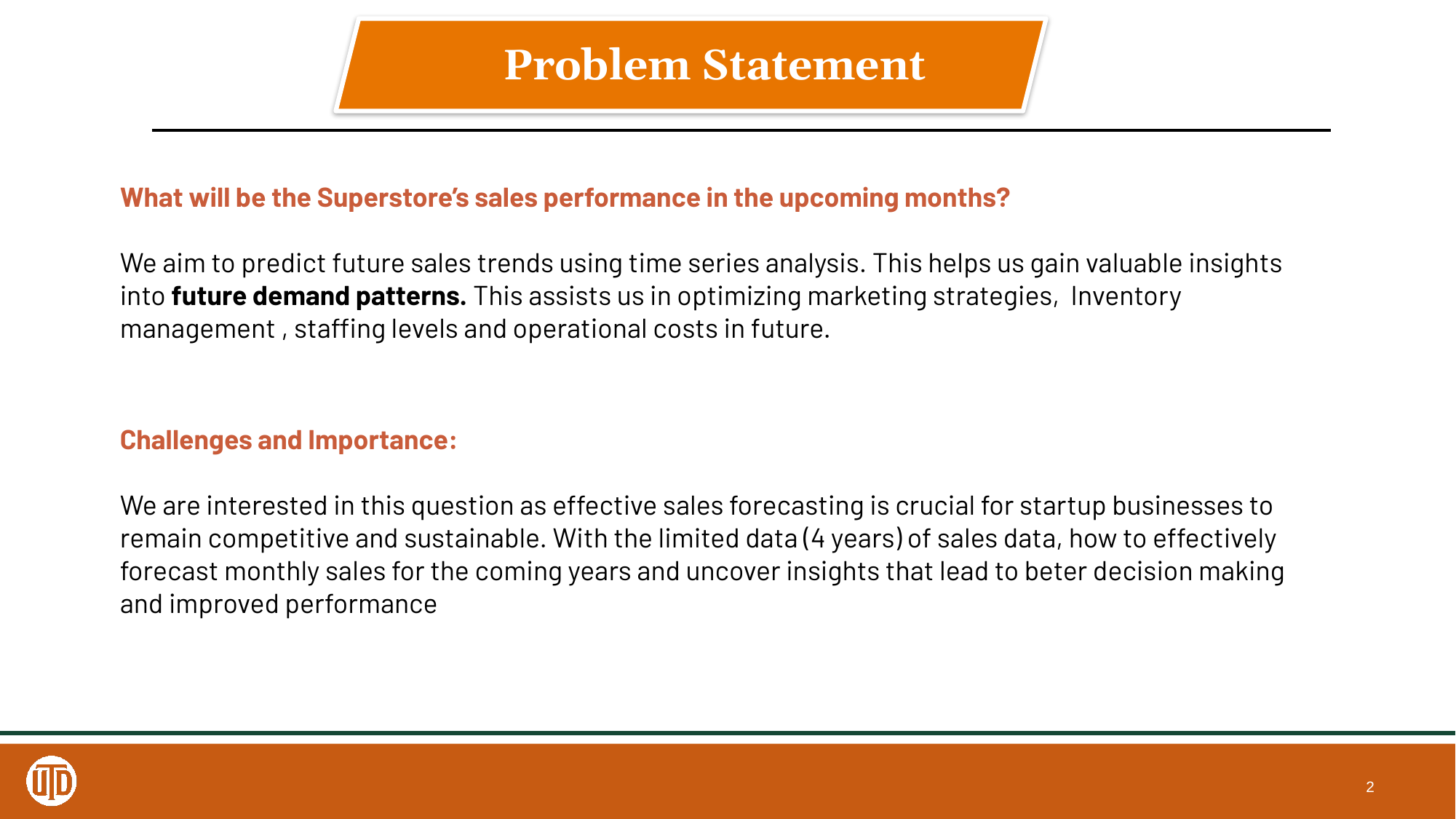

Problem Statement
What will be the Superstore’s sales performance in the upcoming months?

We aim to predict future sales trends using time series analysis. This helps us gain valuable insights into future demand patterns. This assists us in optimizing marketing strategies,  Inventory management , staffing levels and operational costs in future.
Challenges and Importance:

We are interested in this question as effective sales forecasting is crucial for startup businesses to remain competitive and sustainable. With the limited data (4 years) of sales data, how to effectively forecast monthly sales for the coming years and uncover insights that lead to beter decision making and improved performance
2